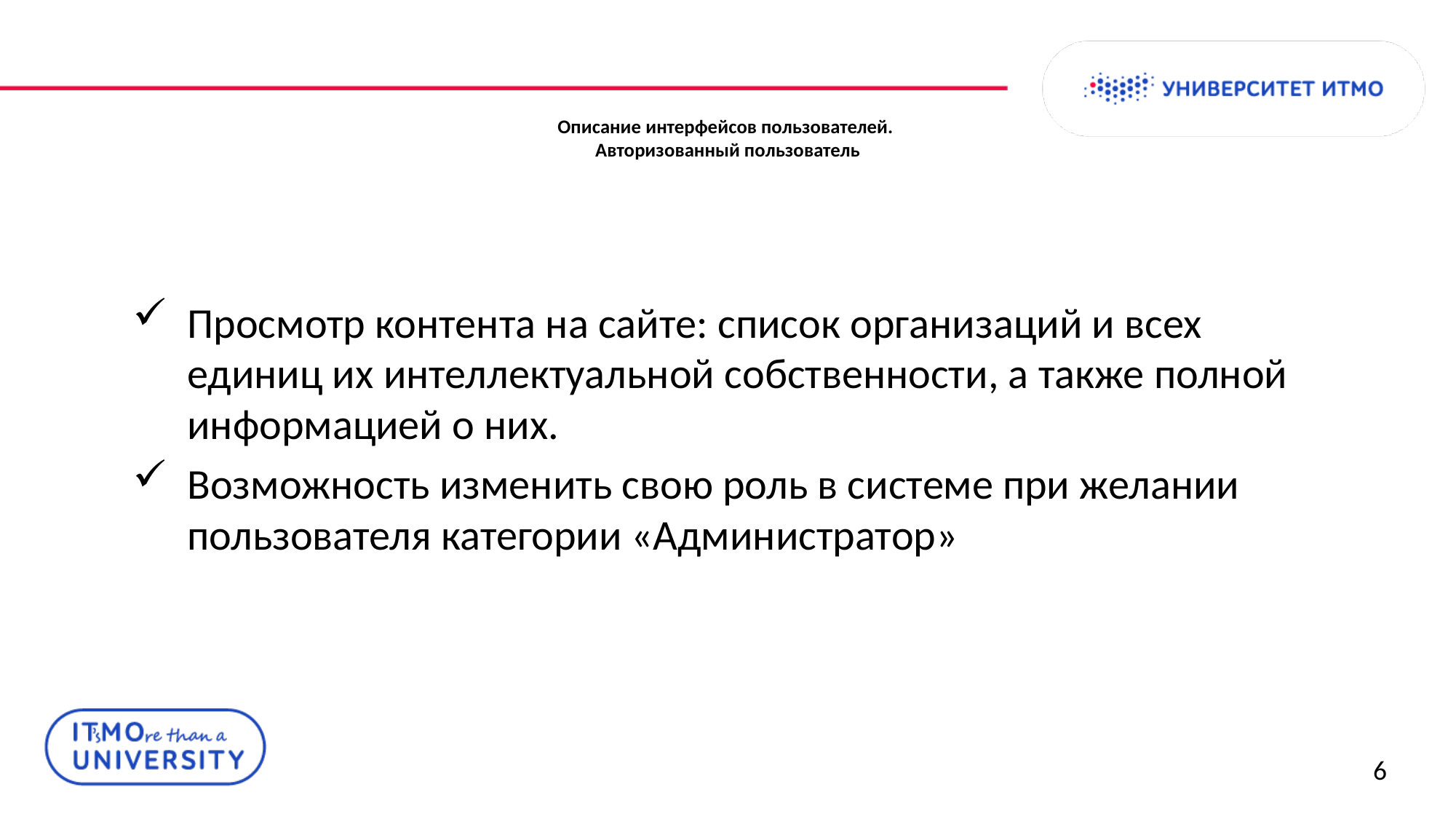

# Описание интерфейсов пользователей. Авторизованный пользователь

Просмотр контента на сайте: список организаций и всех единиц их интеллектуальной собственности, а также полной информацией о них.
Возможность изменить свою роль в системе при желании пользователя категории «Администратор»

6